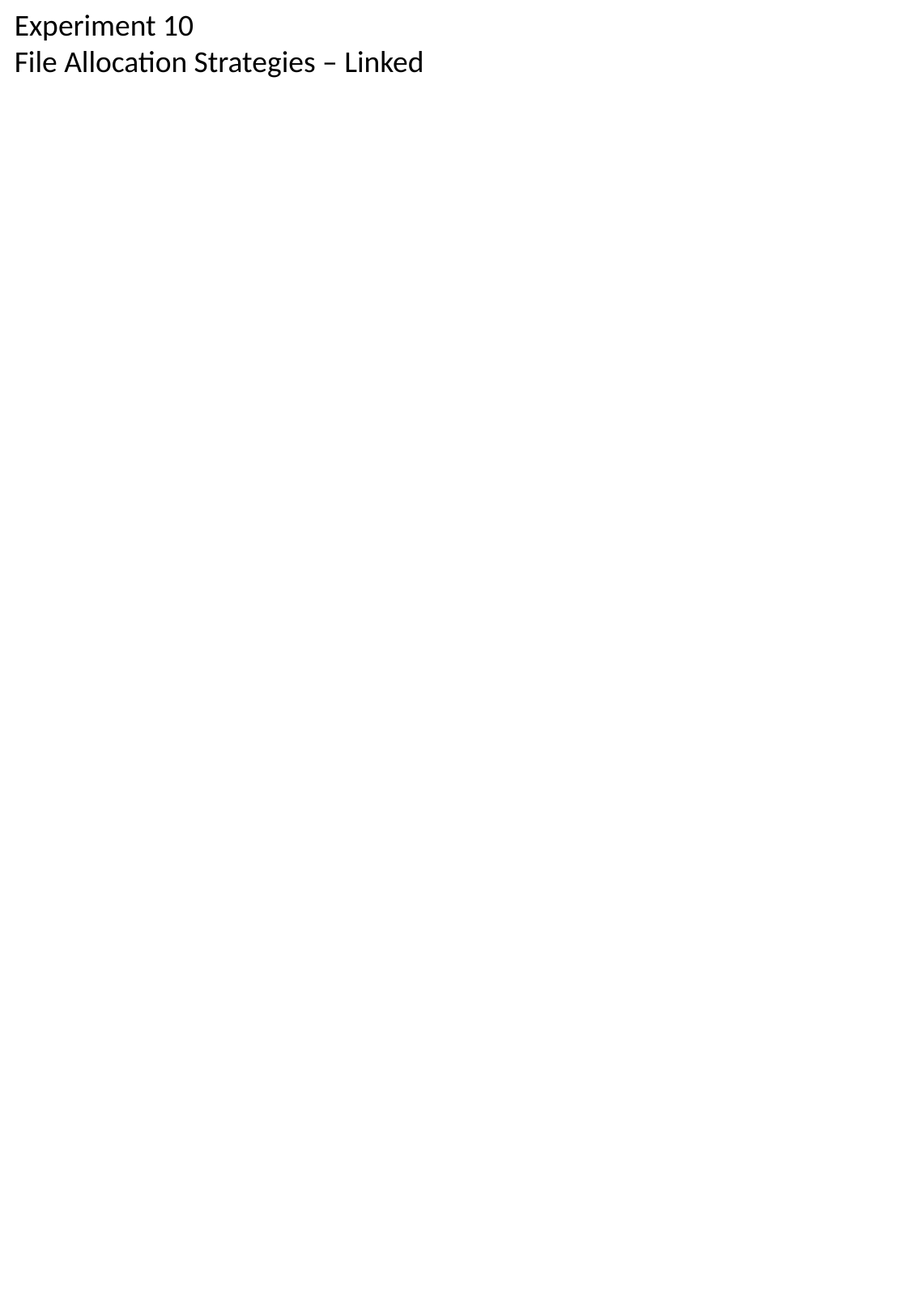

Experiment 10
File Allocation Strategies – Linked